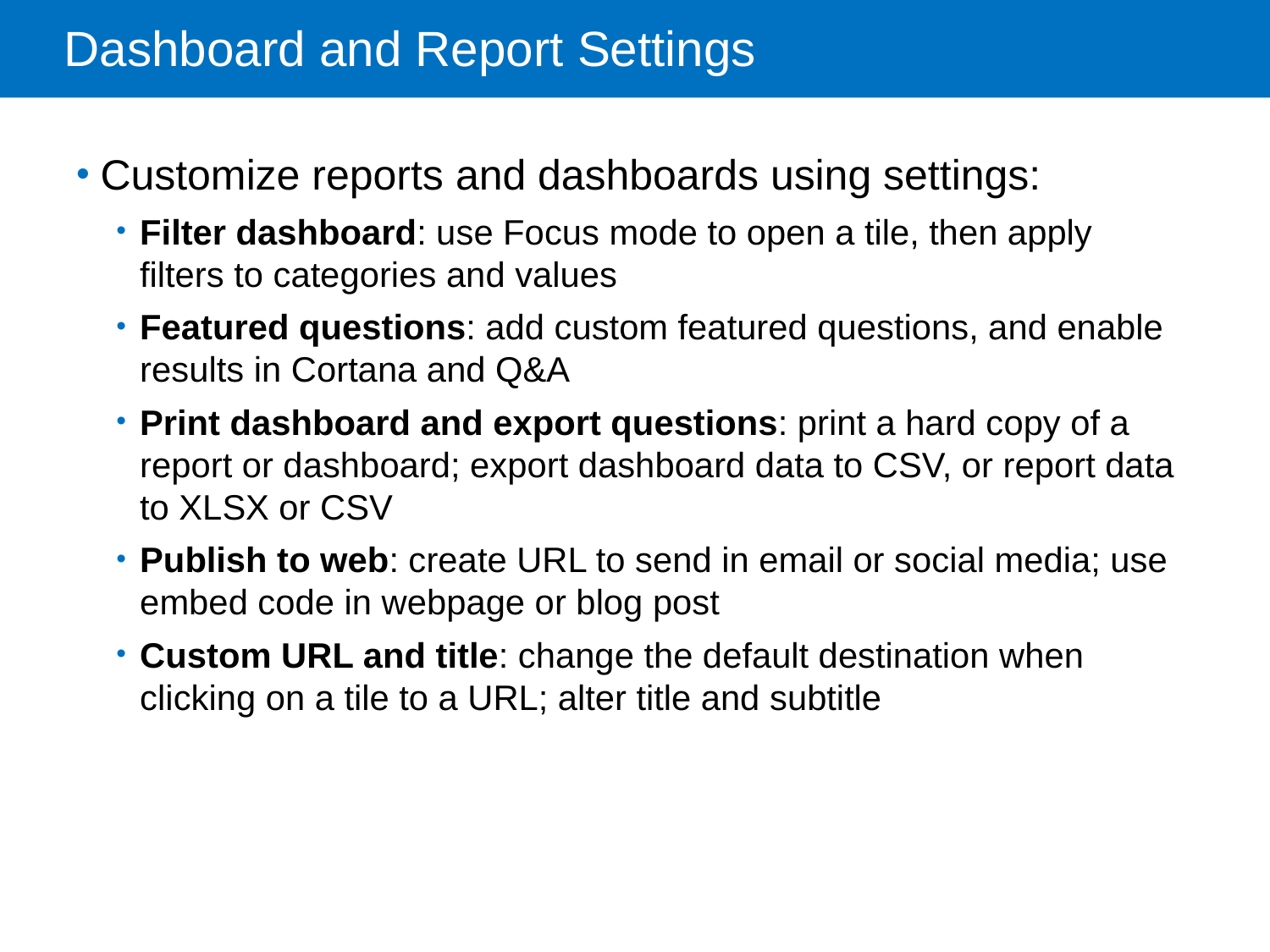

# Dashboard and Report Settings
Customize reports and dashboards using settings:
Filter dashboard: use Focus mode to open a tile, then apply filters to categories and values
Featured questions: add custom featured questions, and enable results in Cortana and Q&A
Print dashboard and export questions: print a hard copy of a report or dashboard; export dashboard data to CSV, or report data to XLSX or CSV
Publish to web: create URL to send in email or social media; use embed code in webpage or blog post
Custom URL and title: change the default destination when clicking on a tile to a URL; alter title and subtitle